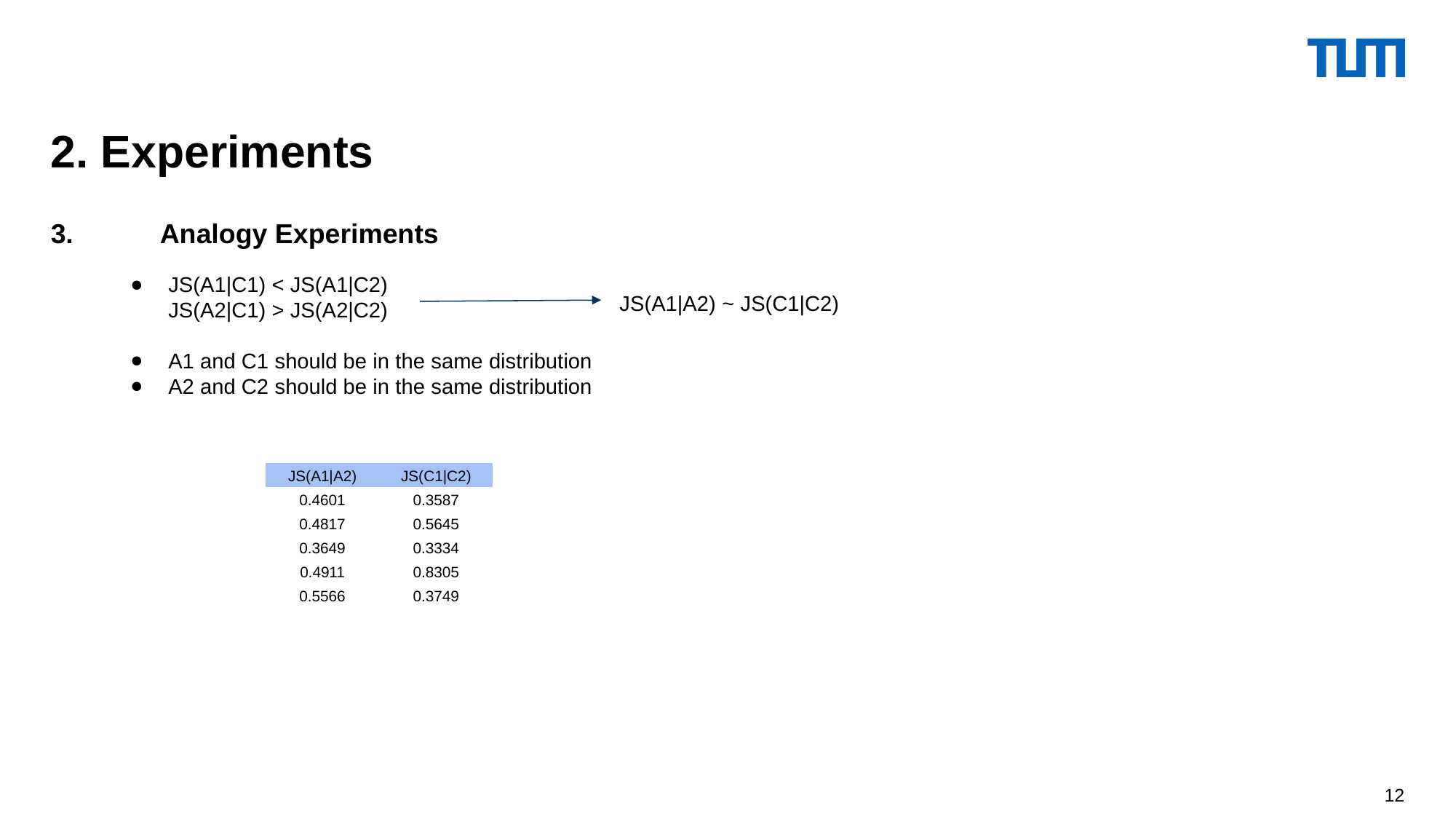

2. Experiments
3.	Analogy Experiments

JS(A1|C1) < JS(A1|C2)
JS(A2|C1) > JS(A2|C2)

A1 and C1 should be in the same distribution
A2 and C2 should be in the same distribution

JS(A1|A2) ~ JS(C1|C2)
| JS(A1|A2) | JS(C1|C2) |
| --- | --- |
| 0.4601 | 0.3587 |
| 0.4817 | 0.5645 |
| 0.3649 | 0.3334 |
| 0.4911 | 0.8305 |
| 0.5566 | 0.3749 |
12